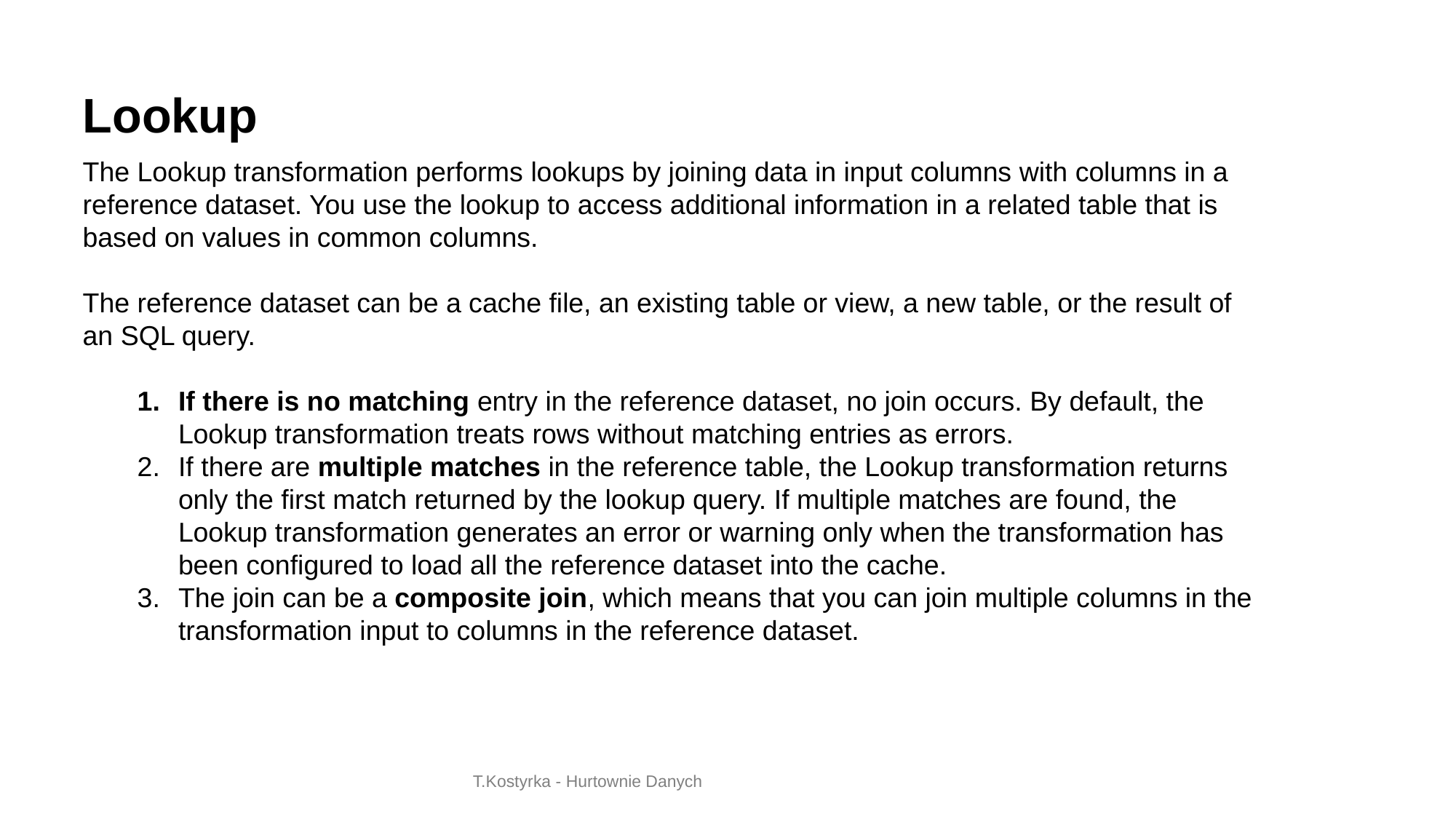

Lookup
The Lookup transformation performs lookups by joining data in input columns with columns in a reference dataset. You use the lookup to access additional information in a related table that is based on values in common columns.

The reference dataset can be a cache file, an existing table or view, a new table, or the result of an SQL query.

If there is no matching entry in the reference dataset, no join occurs. By default, the Lookup transformation treats rows without matching entries as errors.
If there are multiple matches in the reference table, the Lookup transformation returns only the first match returned by the lookup query. If multiple matches are found, the Lookup transformation generates an error or warning only when the transformation has been configured to load all the reference dataset into the cache.
The join can be a composite join, which means that you can join multiple columns in the transformation input to columns in the reference dataset.

T.Kostyrka - Hurtownie Danych